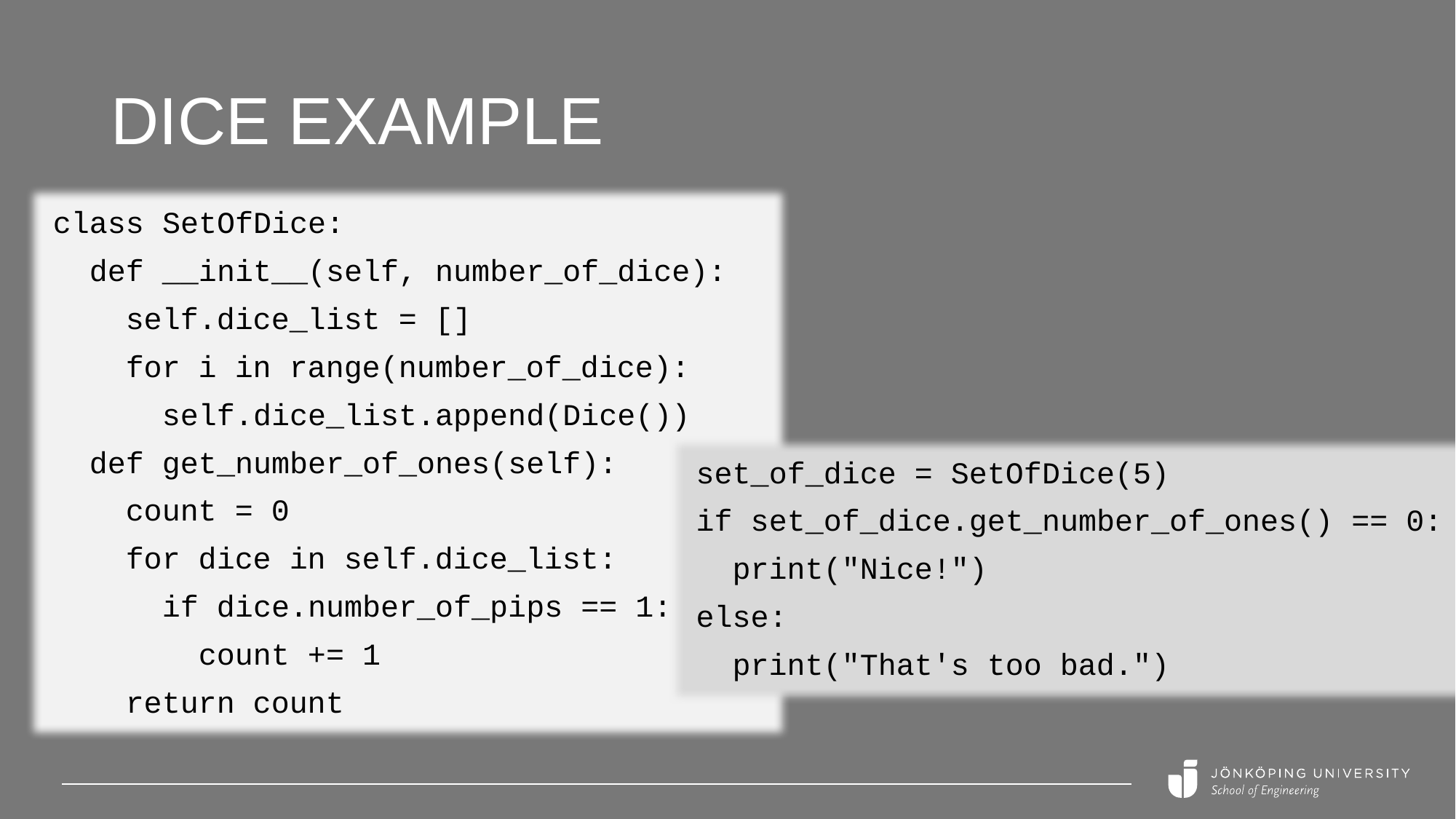

# Dice Example
class SetOfDice:
  def __init__(self, number_of_dice):
    self.dice_list = []
    for i in range(number_of_dice):
      self.dice_list.append(Dice())
  def get_number_of_ones(self):
    count = 0
    for dice in self.dice_list:
      if dice.number_of_pips == 1:
        count += 1
    return count
set_of_dice = SetOfDice(5)
if set_of_dice.get_number_of_ones() == 0:
  print("Nice!")
else:
  print("That's too bad.")